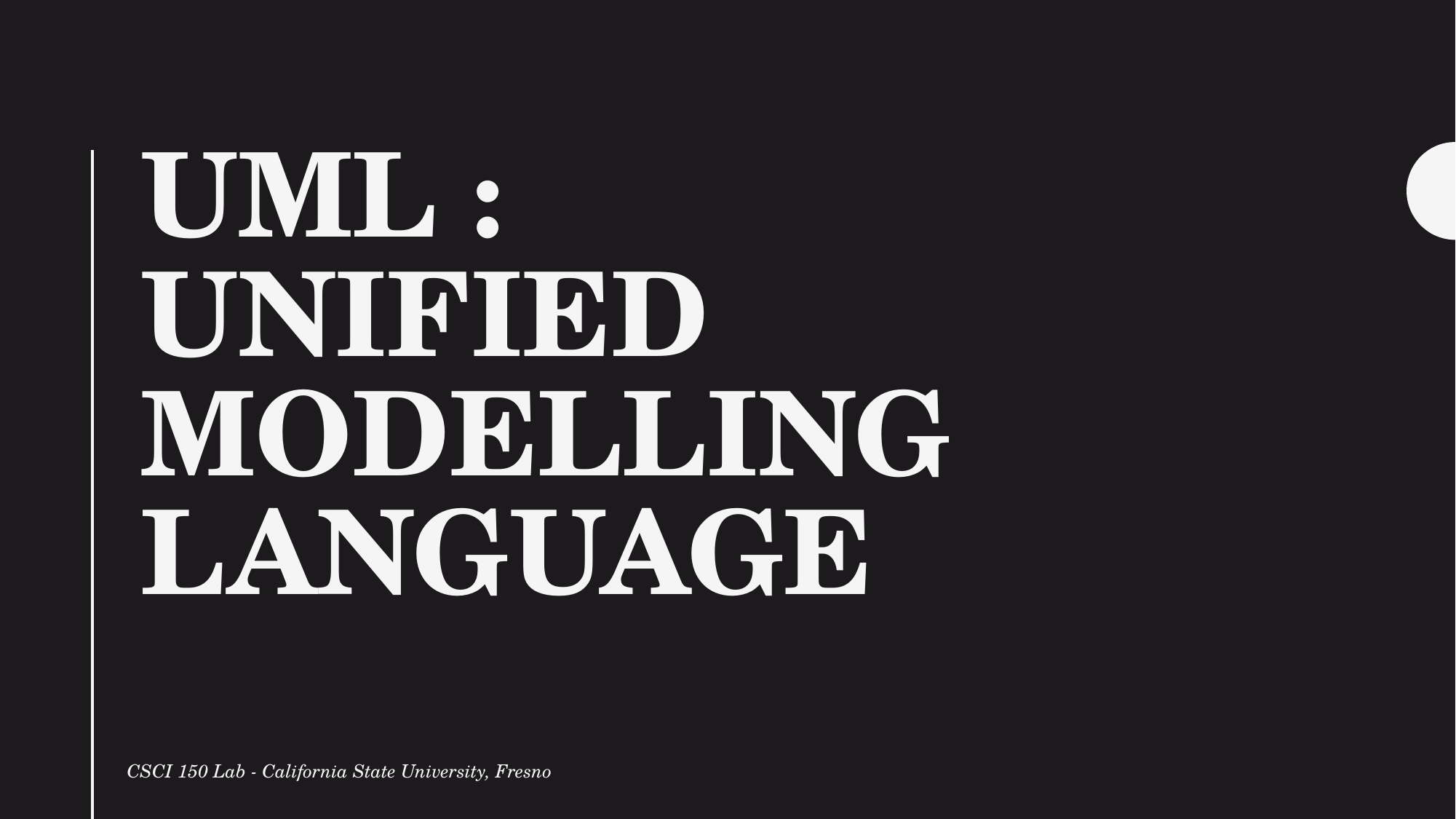

# UML : Unified Modelling Language
CSCI 150 Lab - California State University, Fresno